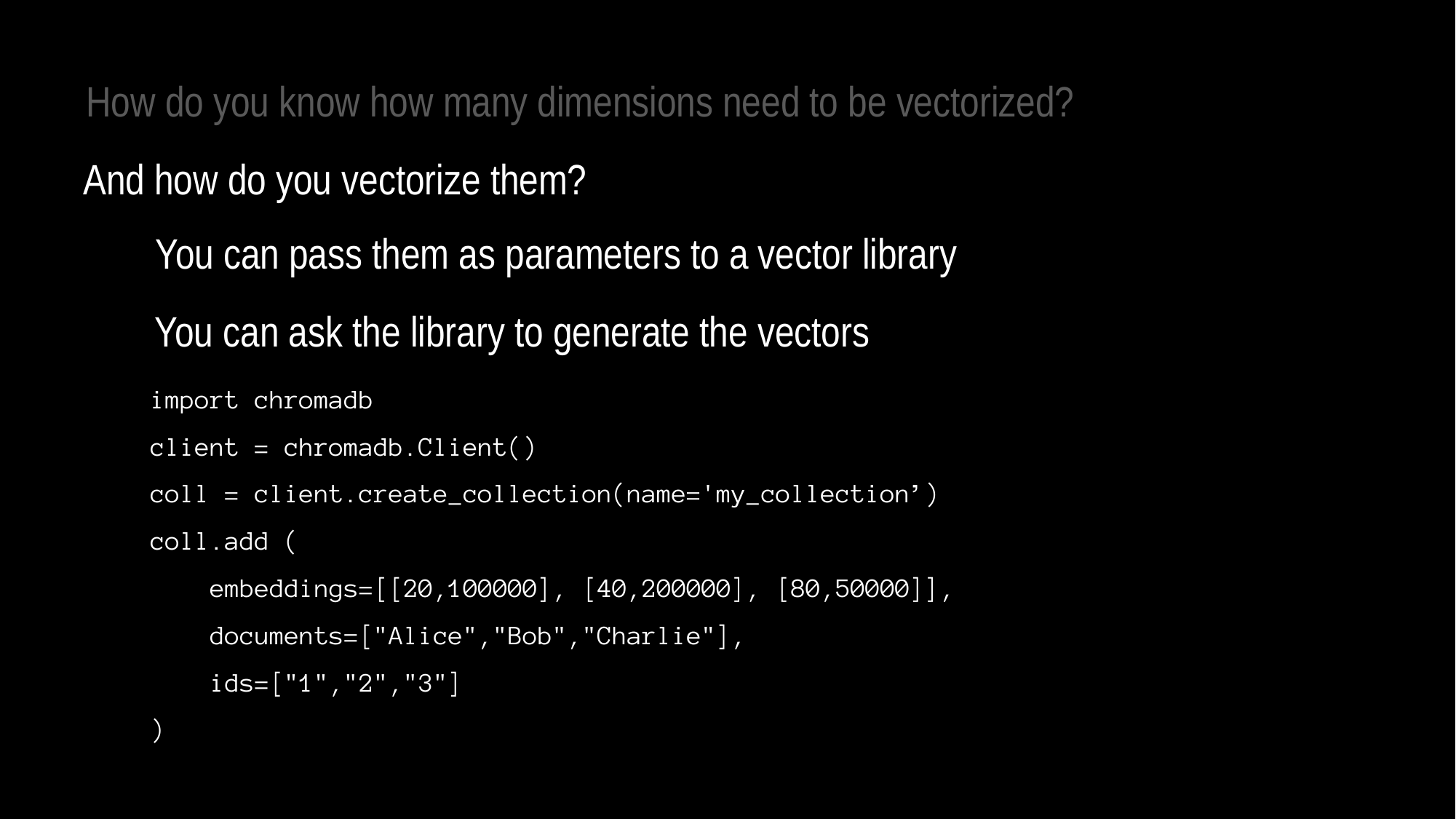

How do you know how many dimensions need to be vectorized?
And how do you vectorize them?
You can pass them as parameters to a vector library
You can ask the library to generate the vectors
import chromadb
client = chromadb.Client()
coll = client.create_collection(name='my_collection’)
coll.add (
    embeddings=[[20,100000], [40,200000], [80,50000]],
    documents=["Alice","Bob","Charlie"],
    ids=["1","2","3"]
)